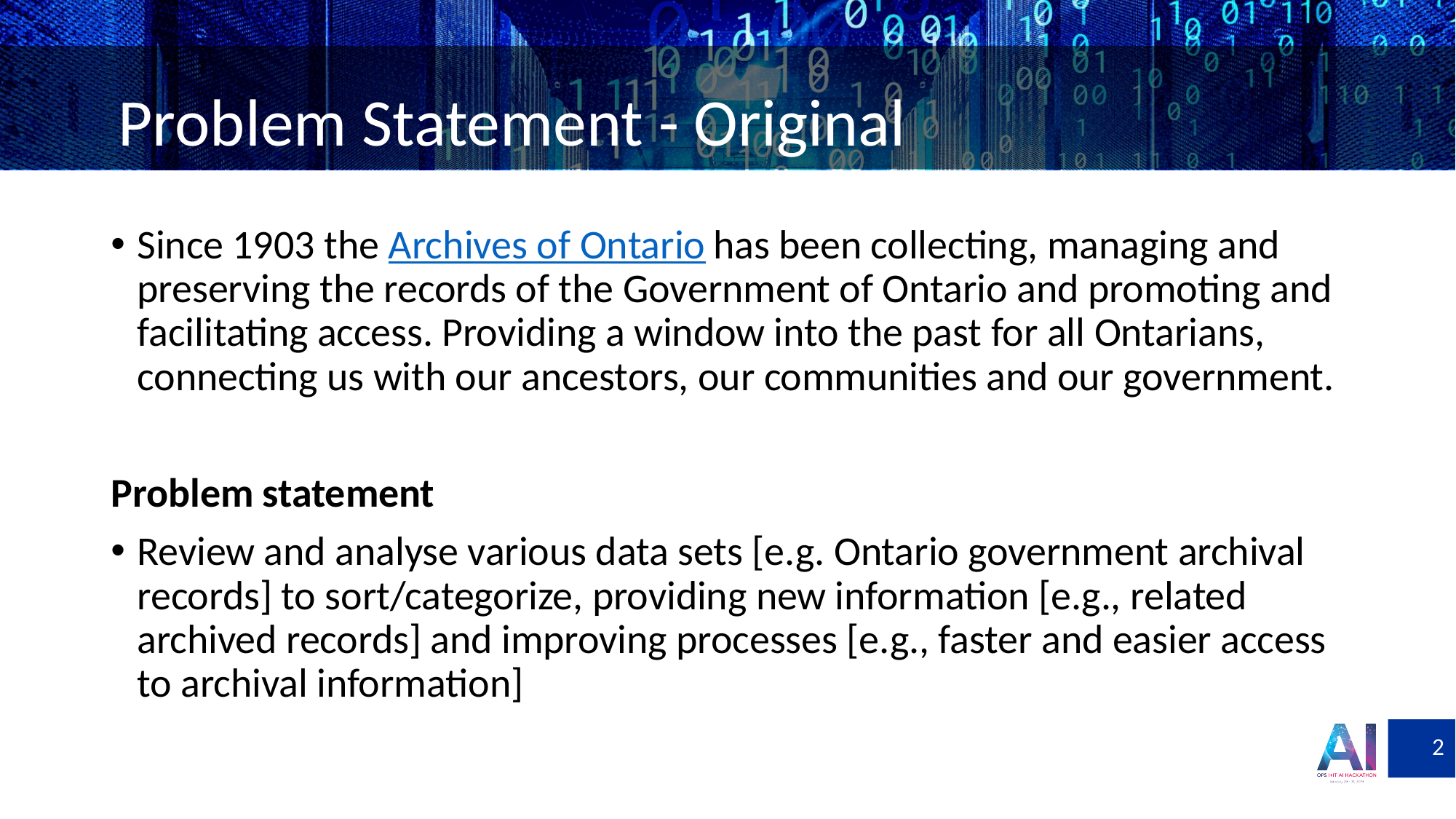

# Problem Statement - Original
Since 1903 the Archives of Ontario has been collecting, managing and preserving the records of the Government of Ontario and promoting and facilitating access. Providing a window into the past for all Ontarians, connecting us with our ancestors, our communities and our government.

Problem statement
Review and analyse various data sets [e.g. Ontario government archival records] to sort/categorize, providing new information [e.g., related archived records] and improving processes [e.g., faster and easier access to archival information]

2